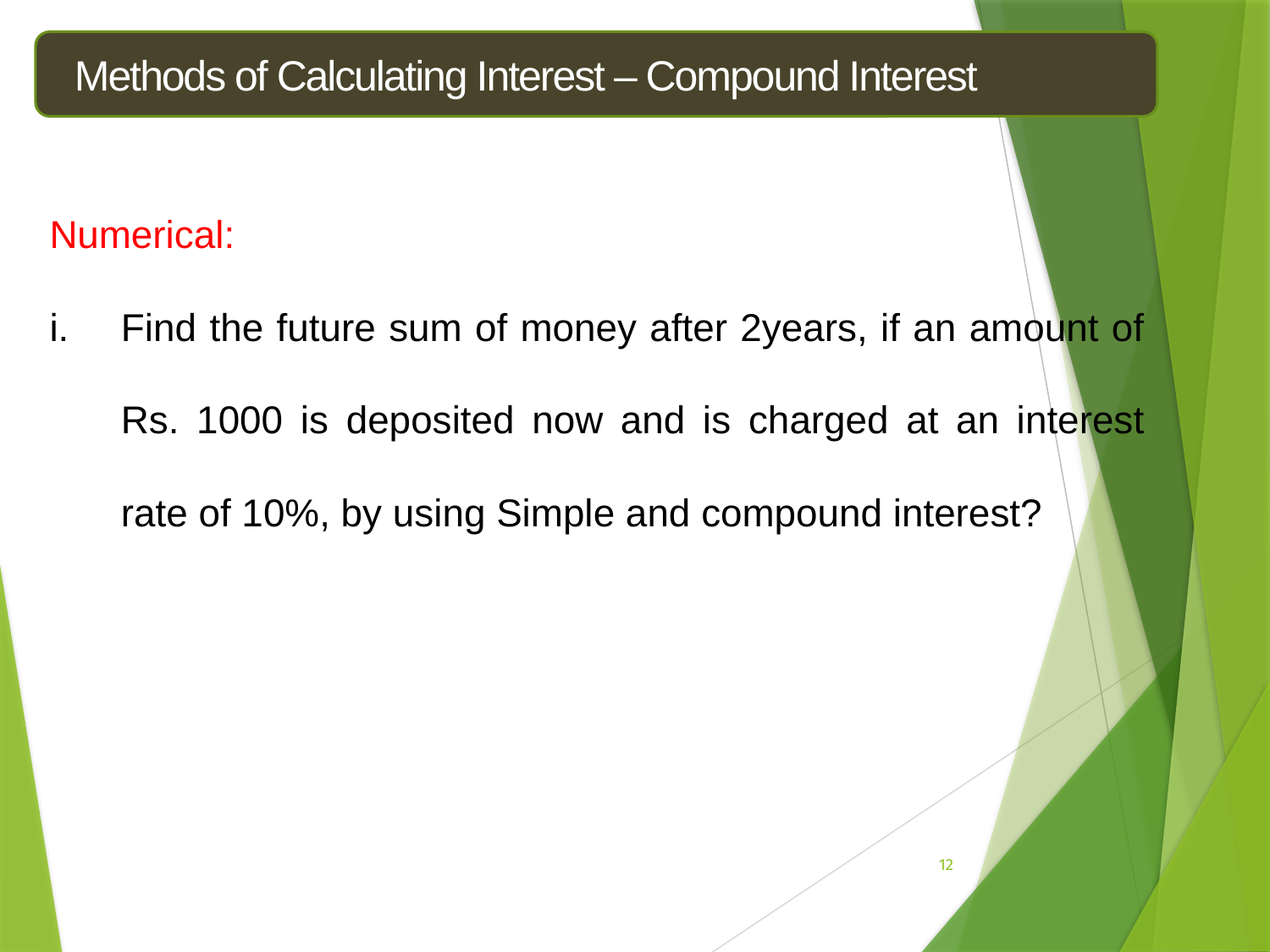

Methods of Calculating Interest – Compound Interest
Numerical:
Find the future sum of money after 2years, if an amount of Rs. 1000 is deposited now and is charged at an interest rate of 10%, by using Simple and compound interest?
12